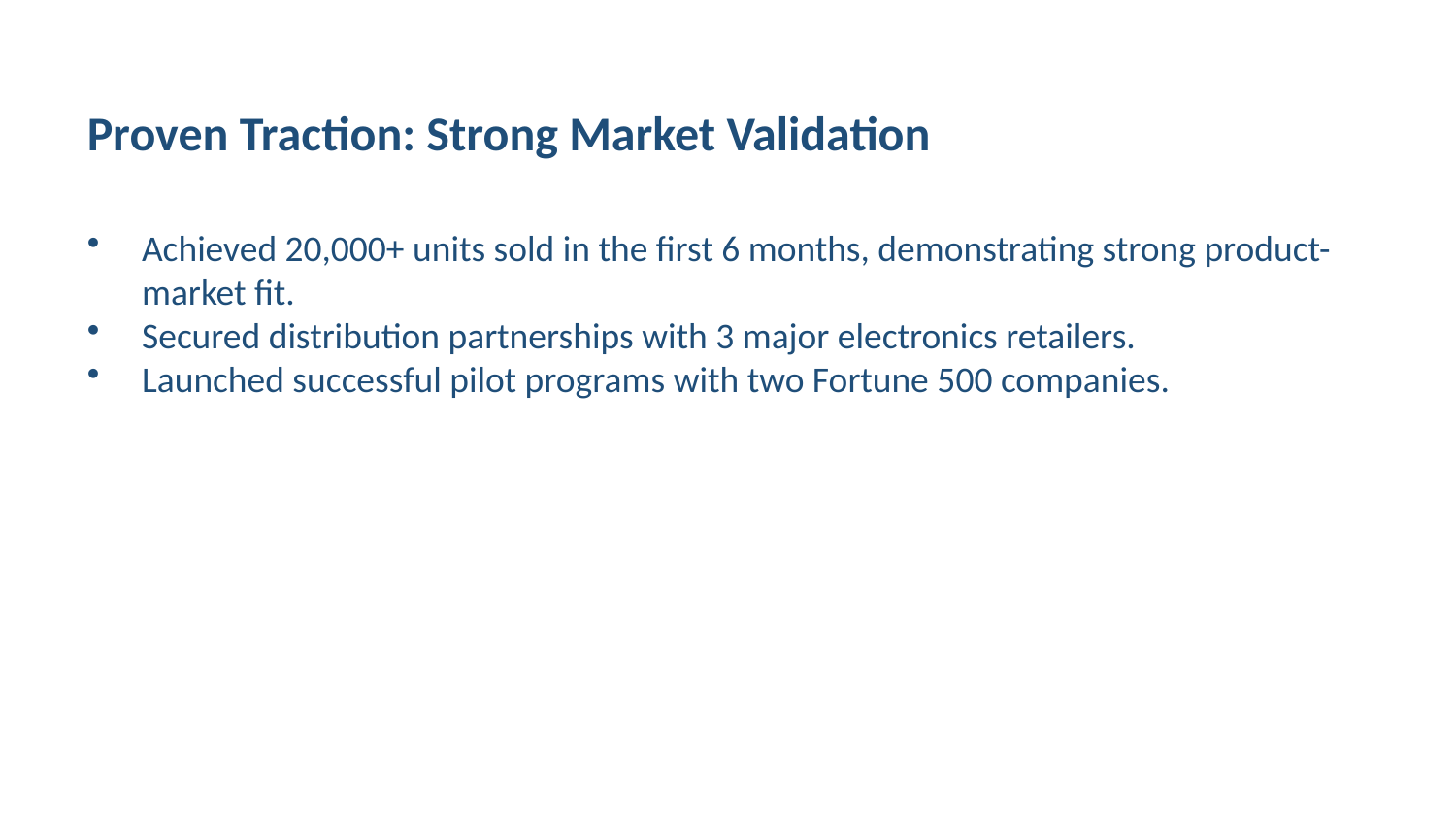

Proven Traction: Strong Market Validation
Achieved 20,000+ units sold in the first 6 months, demonstrating strong product-market fit.
Secured distribution partnerships with 3 major electronics retailers.
Launched successful pilot programs with two Fortune 500 companies.